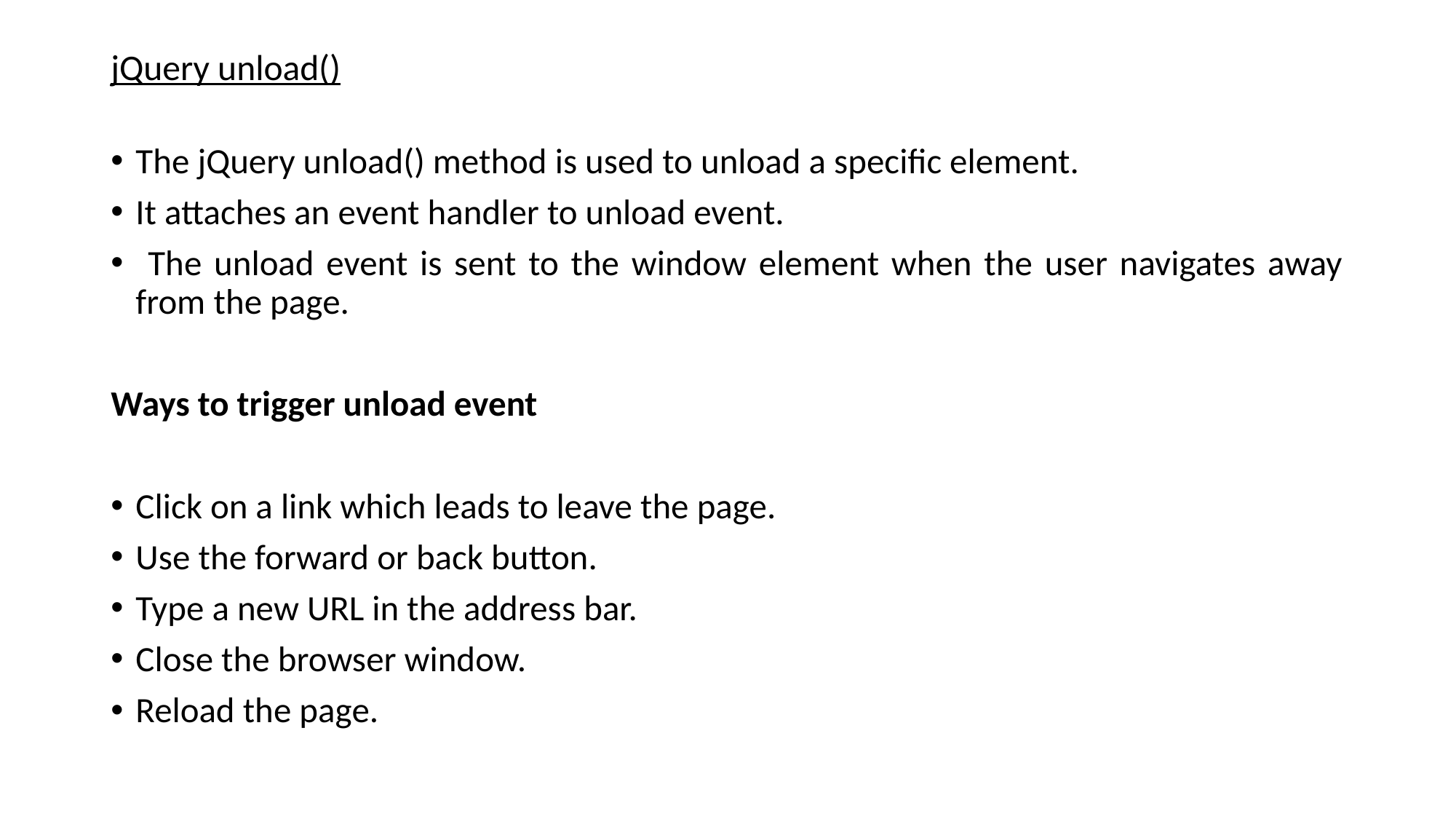

# jQuery unload()
The jQuery unload() method is used to unload a specific element.
It attaches an event handler to unload event.
 The unload event is sent to the window element when the user navigates away from the page.

Ways to trigger unload event

Click on a link which leads to leave the page.
Use the forward or back button.
Type a new URL in the address bar.
Close the browser window.
Reload the page.